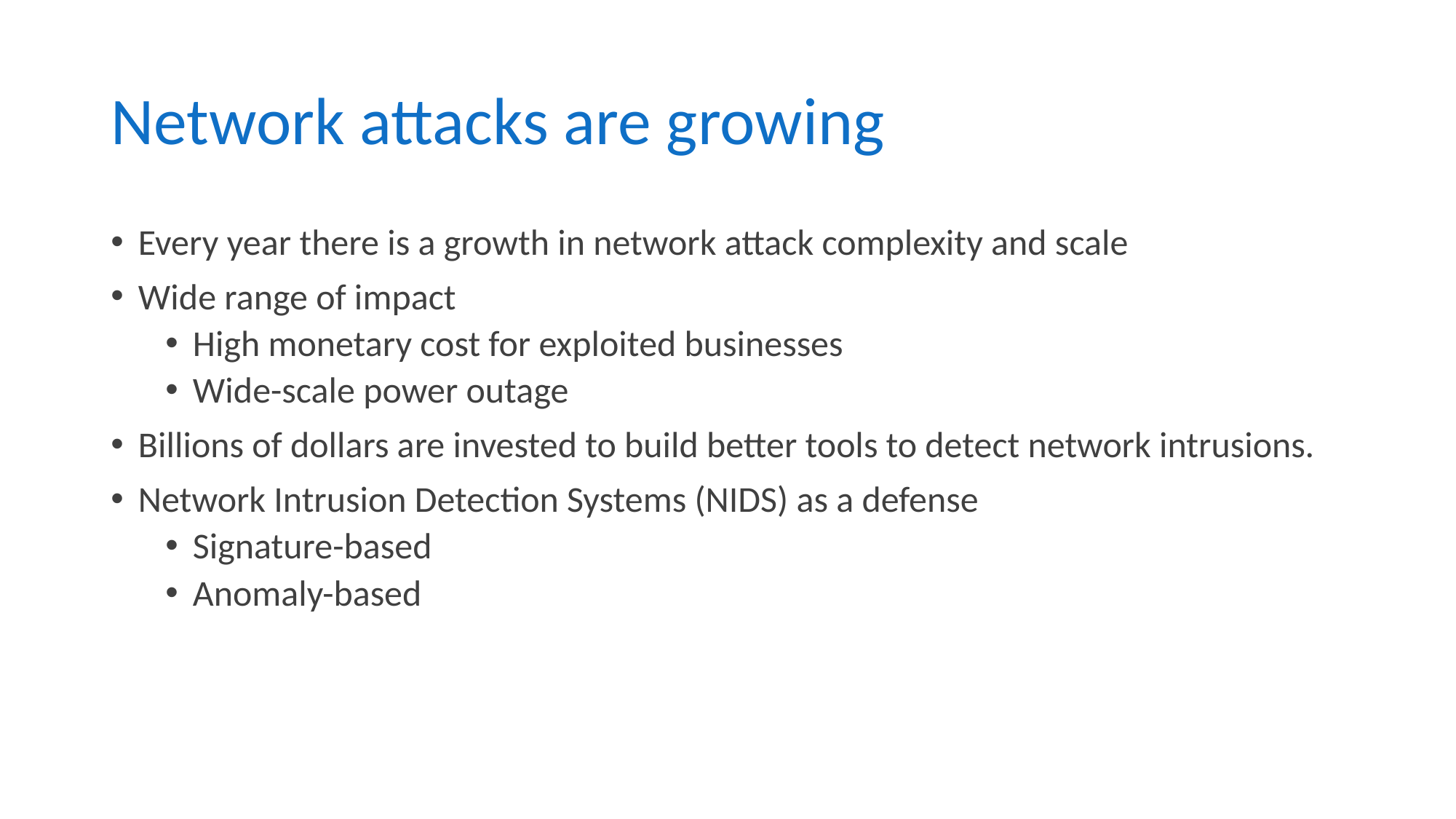

# Network attacks are growing
Every year there is a growth in network attack complexity and scale
Wide range of impact
High monetary cost for exploited businesses
Wide-scale power outage
Billions of dollars are invested to build better tools to detect network intrusions.
Network Intrusion Detection Systems (NIDS) as a defense
Signature-based
Anomaly-based